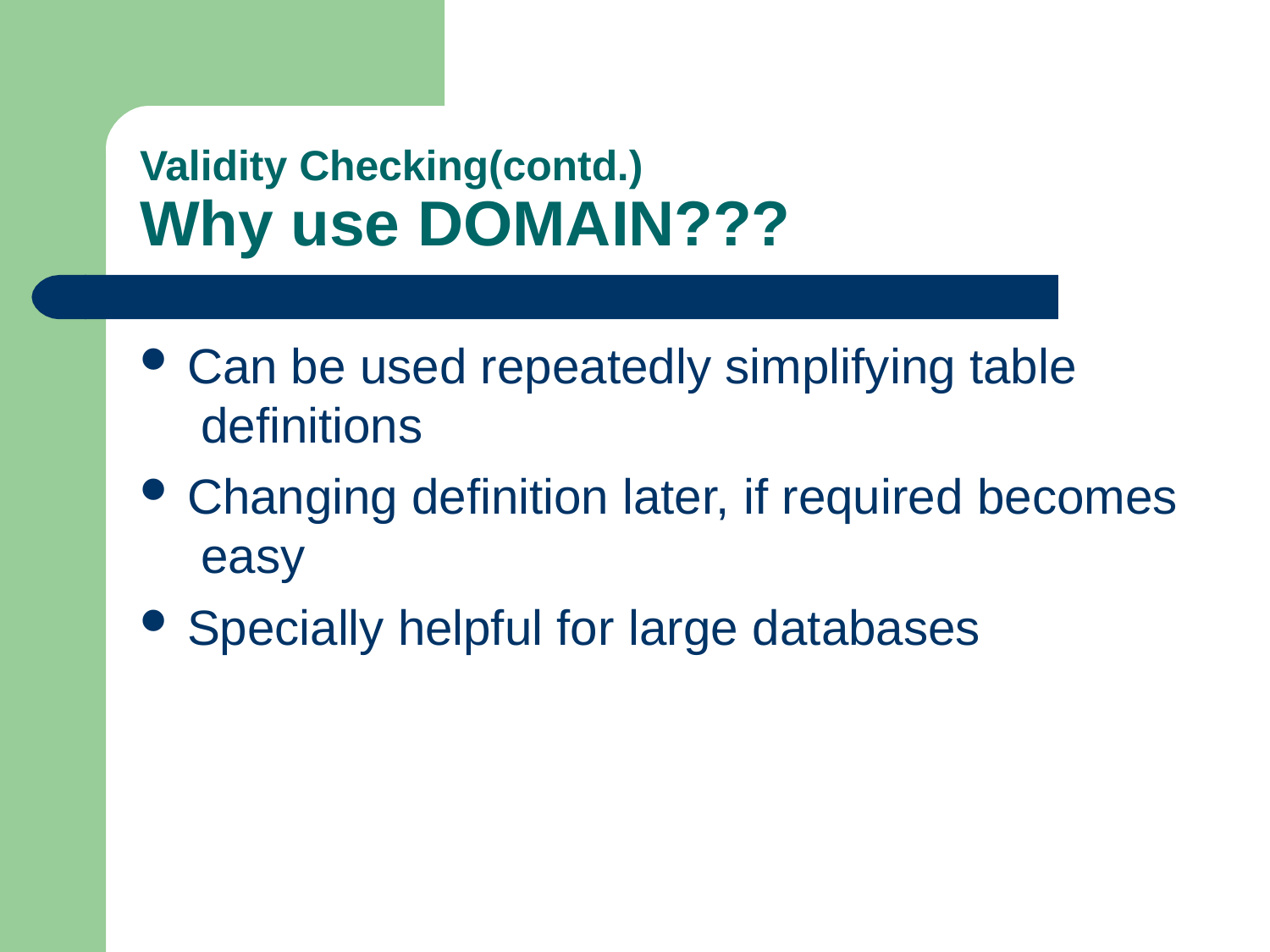

Validity Checking(contd.)
# Why use DOMAIN???
Can be used repeatedly simplifying table  definitions
Changing definition later, if required becomes  easy
Specially helpful for large databases